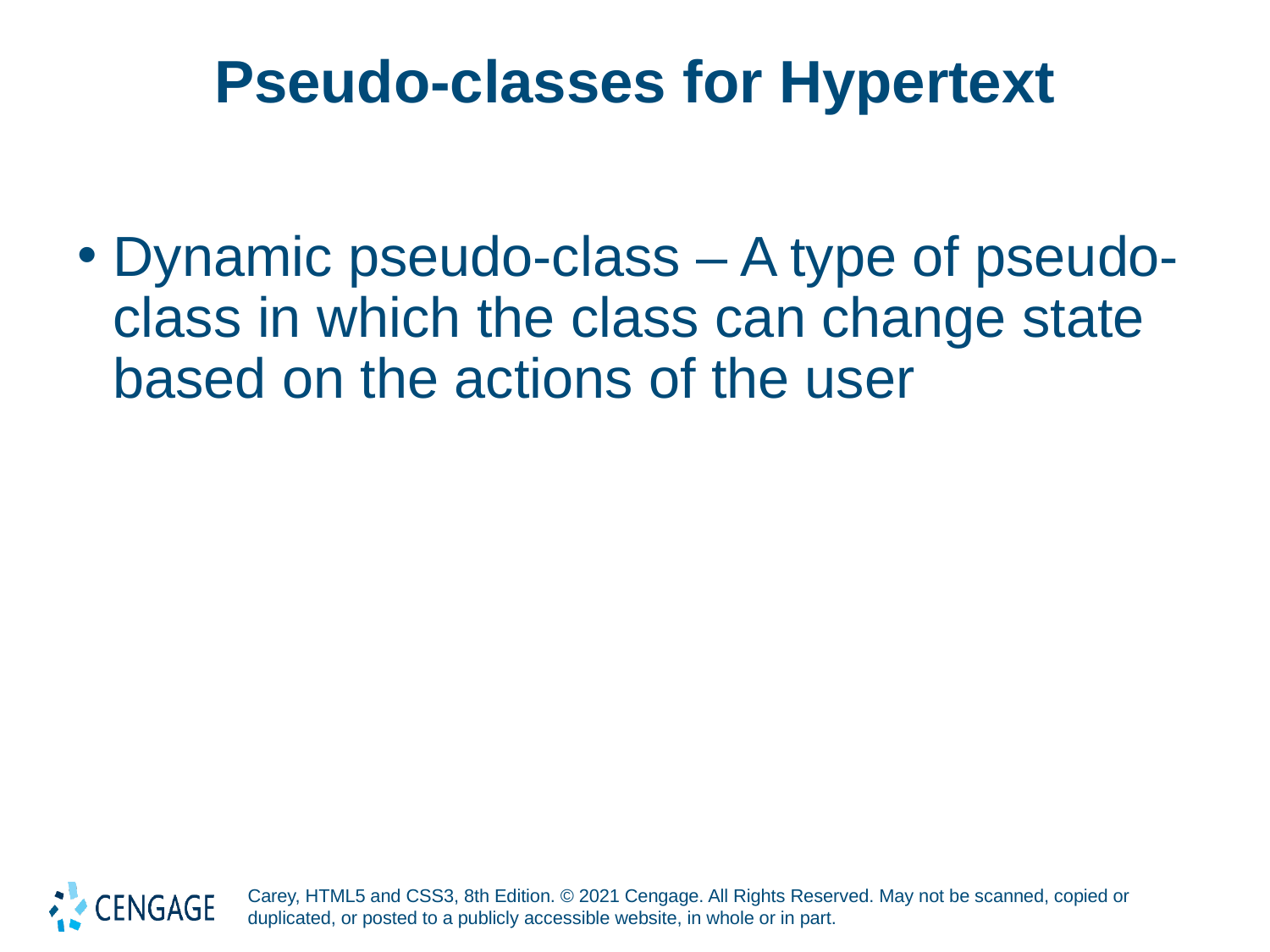

# Pseudo-classes for Hypertext
Dynamic pseudo-class – A type of pseudo-class in which the class can change state based on the actions of the user